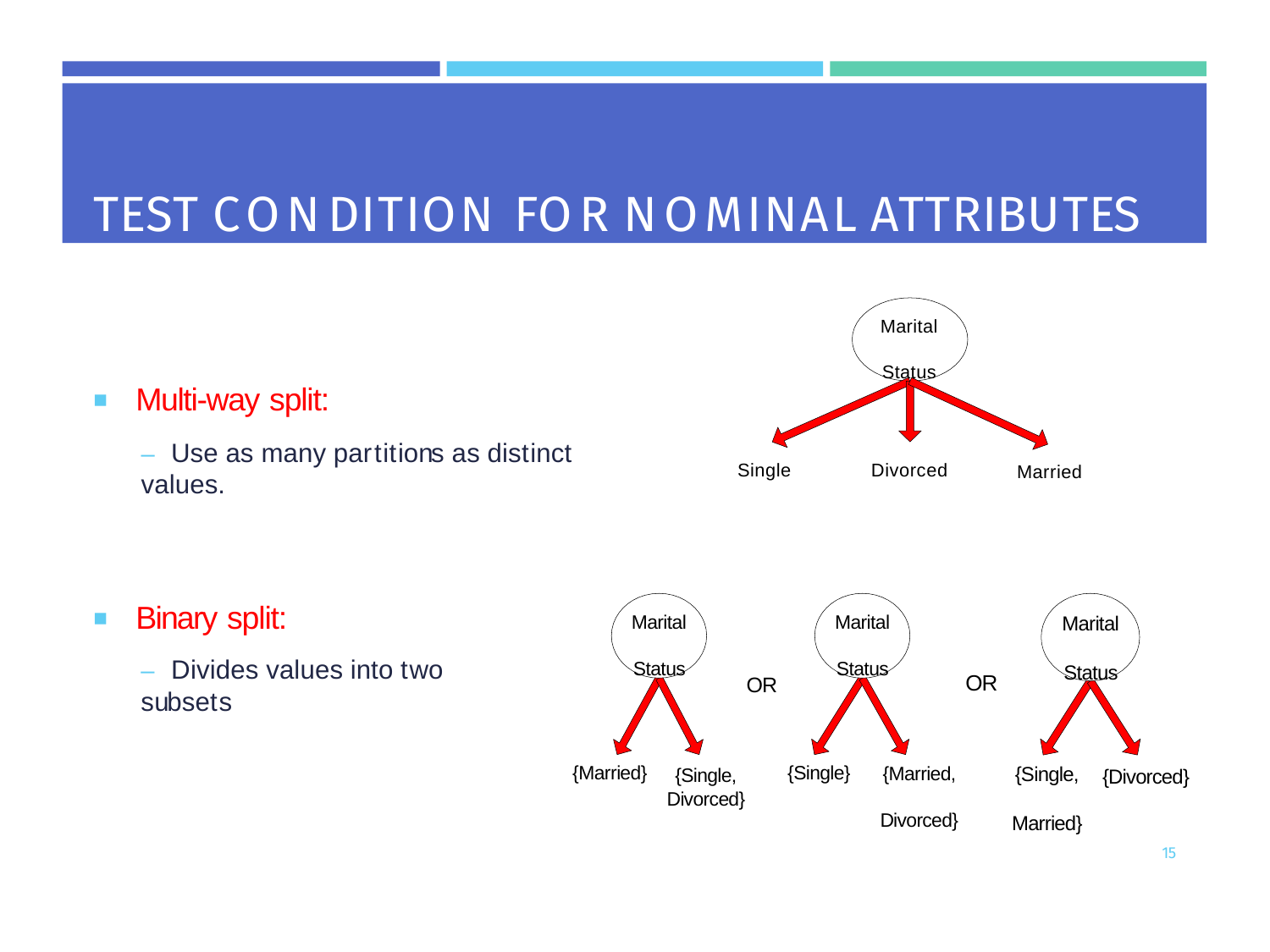

# TEST CONDITION FOR NOMINAL ATTRIBUTES

Marital  Status
Multi-way split:

–  Use as many partitions as distinct values.
Single
Divorced
Married
Binary split:
–  Divides values into two subsets

Marital  Status
Marital  Status
Marital  Status
OR
OR
{Married}
{Single}
{Married,  Divorced}
{Single,  Married}
{Single,  Divorced}
{Divorced}
15